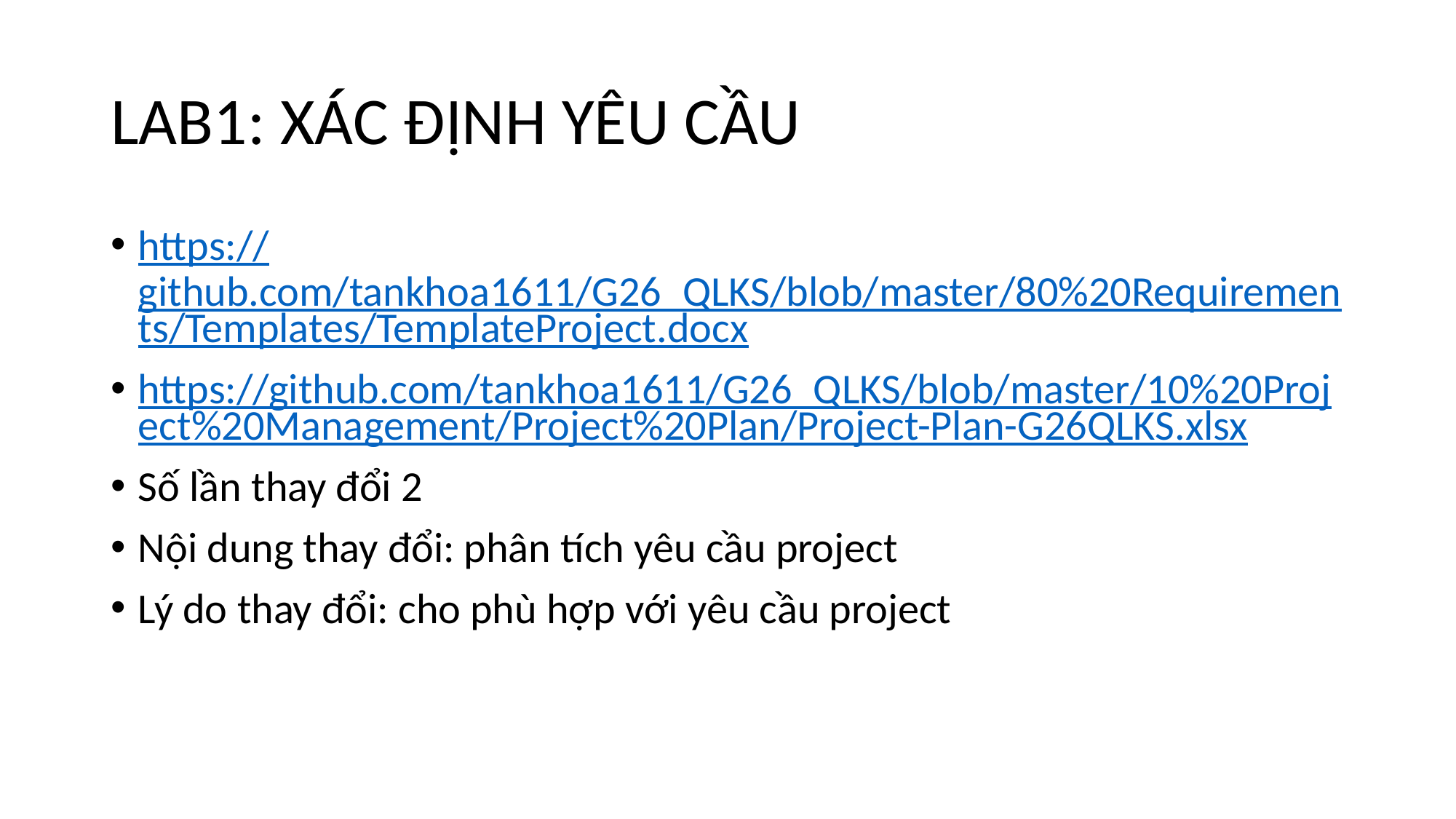

# LAB1: XÁC ĐỊNH YÊU CẦU
https://github.com/tankhoa1611/G26_QLKS/blob/master/80%20Requirements/Templates/TemplateProject.docx
https://github.com/tankhoa1611/G26_QLKS/blob/master/10%20Project%20Management/Project%20Plan/Project-Plan-G26QLKS.xlsx
Số lần thay đổi 2
Nội dung thay đổi: phân tích yêu cầu project
Lý do thay đổi: cho phù hợp với yêu cầu project